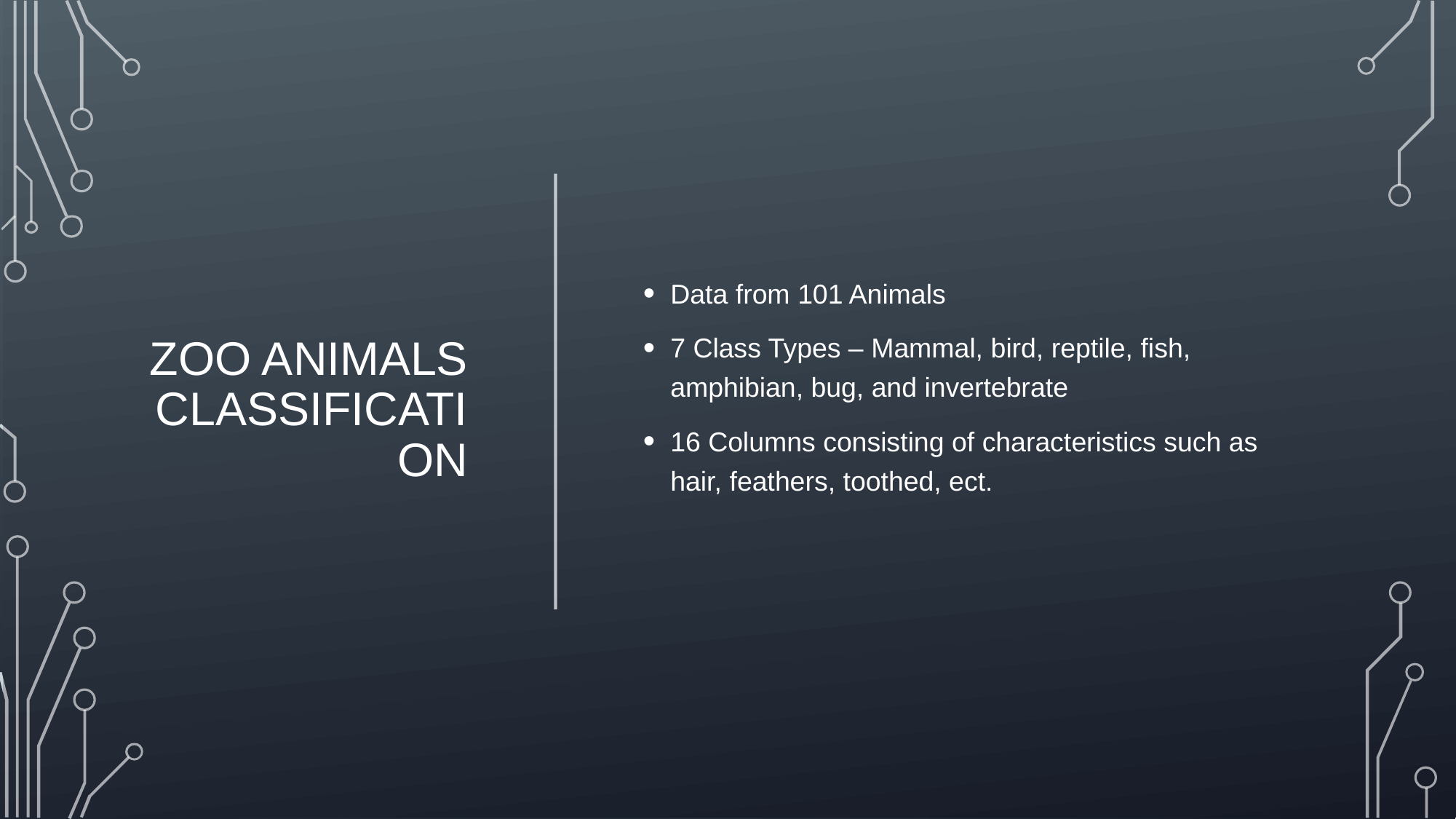

# Zoo Animals Classification
Data from 101 Animals
7 Class Types – Mammal, bird, reptile, fish, amphibian, bug, and invertebrate
16 Columns consisting of characteristics such as hair, feathers, toothed, ect.